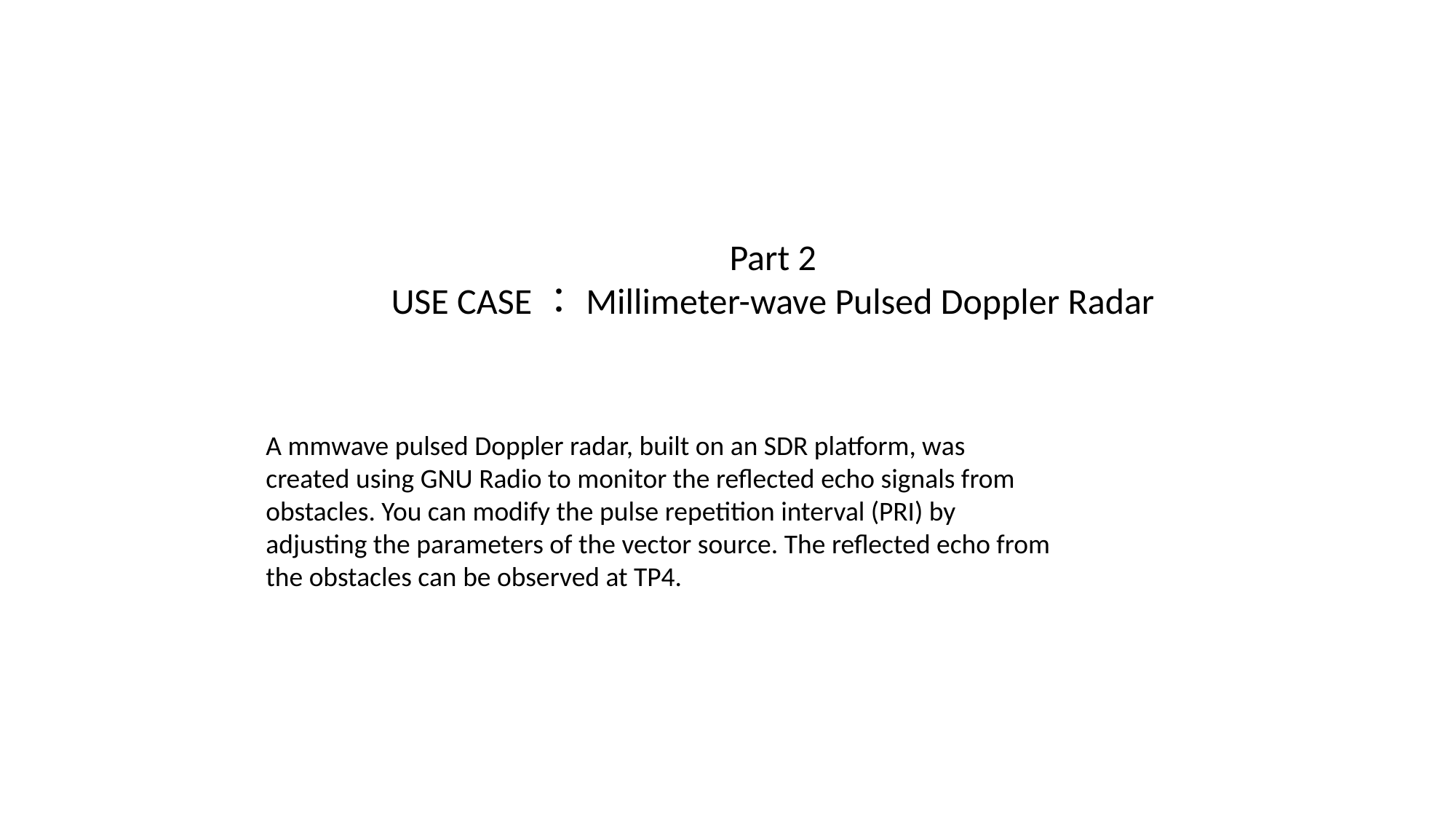

Part 2
USE CASE：Millimeter-wave Pulsed Doppler Radar
A mmwave pulsed Doppler radar, built on an SDR platform, was created using GNU Radio to monitor the reflected echo signals from obstacles. You can modify the pulse repetition interval (PRI) by adjusting the parameters of the vector source. The reflected echo from the obstacles can be observed at TP4.